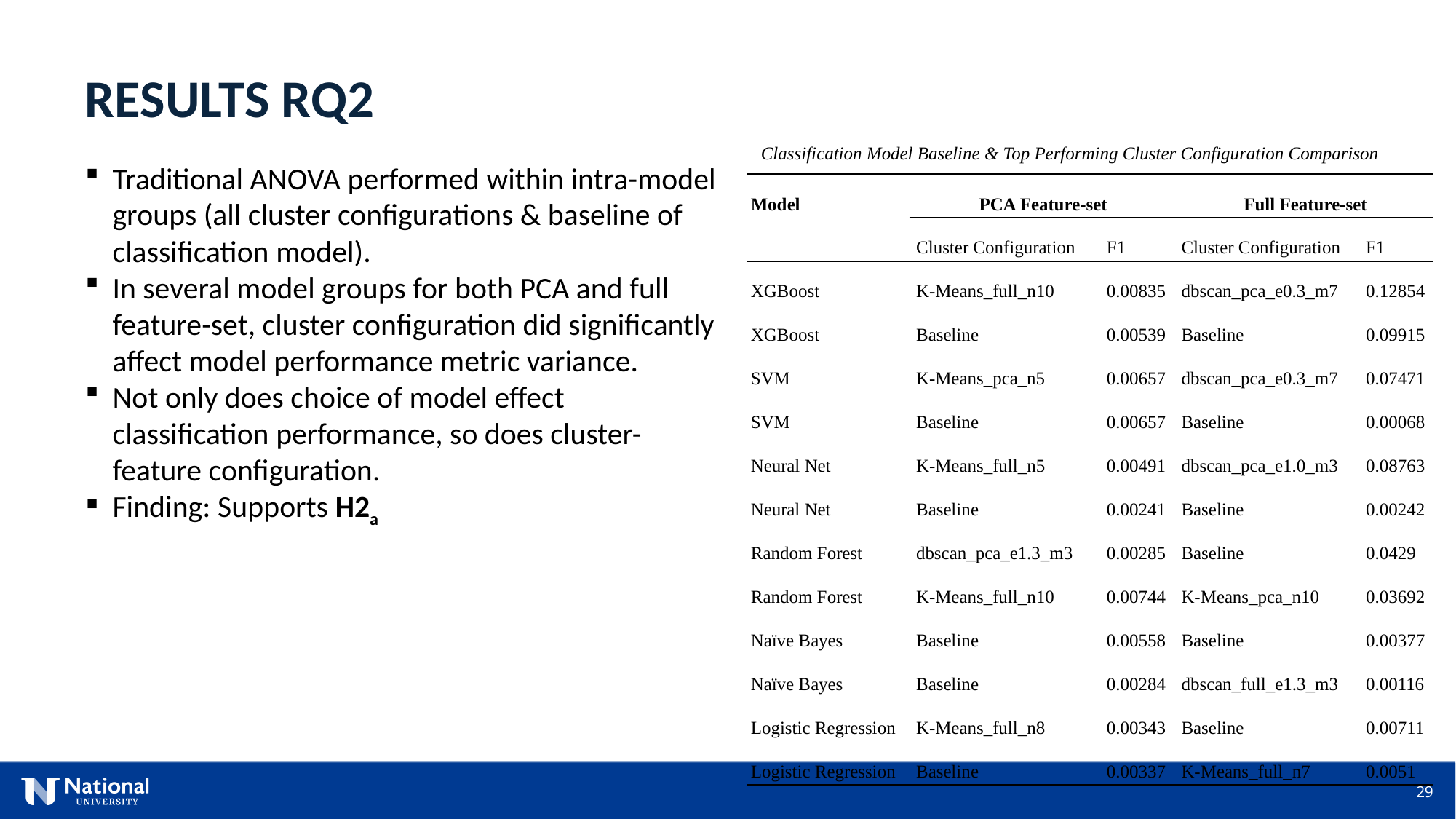

RESULTS RQ2
Classification Model Baseline & Top Performing Cluster Configuration Comparison
Traditional ANOVA performed within intra-model groups (all cluster configurations & baseline of classification model).
In several model groups for both PCA and full feature-set, cluster configuration did significantly affect model performance metric variance.
Not only does choice of model effect classification performance, so does cluster-feature configuration.
Finding: Supports H2a
| Model | PCA Feature-set |  | Full Feature-set |  |
| --- | --- | --- | --- | --- |
|  | Cluster Configuration | F1 | Cluster Configuration | F1 |
| XGBoost | K-Means\_full\_n10 | 0.00835 | dbscan\_pca\_e0.3\_m7 | 0.12854 |
| XGBoost | Baseline | 0.00539 | Baseline | 0.09915 |
| SVM | K-Means\_pca\_n5 | 0.00657 | dbscan\_pca\_e0.3\_m7 | 0.07471 |
| SVM | Baseline | 0.00657 | Baseline | 0.00068 |
| Neural Net | K-Means\_full\_n5 | 0.00491 | dbscan\_pca\_e1.0\_m3 | 0.08763 |
| Neural Net | Baseline | 0.00241 | Baseline | 0.00242 |
| Random Forest | dbscan\_pca\_e1.3\_m3 | 0.00285 | Baseline | 0.0429 |
| Random Forest | K-Means\_full\_n10 | 0.00744 | K-Means\_pca\_n10 | 0.03692 |
| Naïve Bayes | Baseline | 0.00558 | Baseline | 0.00377 |
| Naïve Bayes | Baseline | 0.00284 | dbscan\_full\_e1.3\_m3 | 0.00116 |
| Logistic Regression | K-Means\_full\_n8 | 0.00343 | Baseline | 0.00711 |
| Logistic Regression | Baseline | 0.00337 | K-Means\_full\_n7 | 0.0051 |